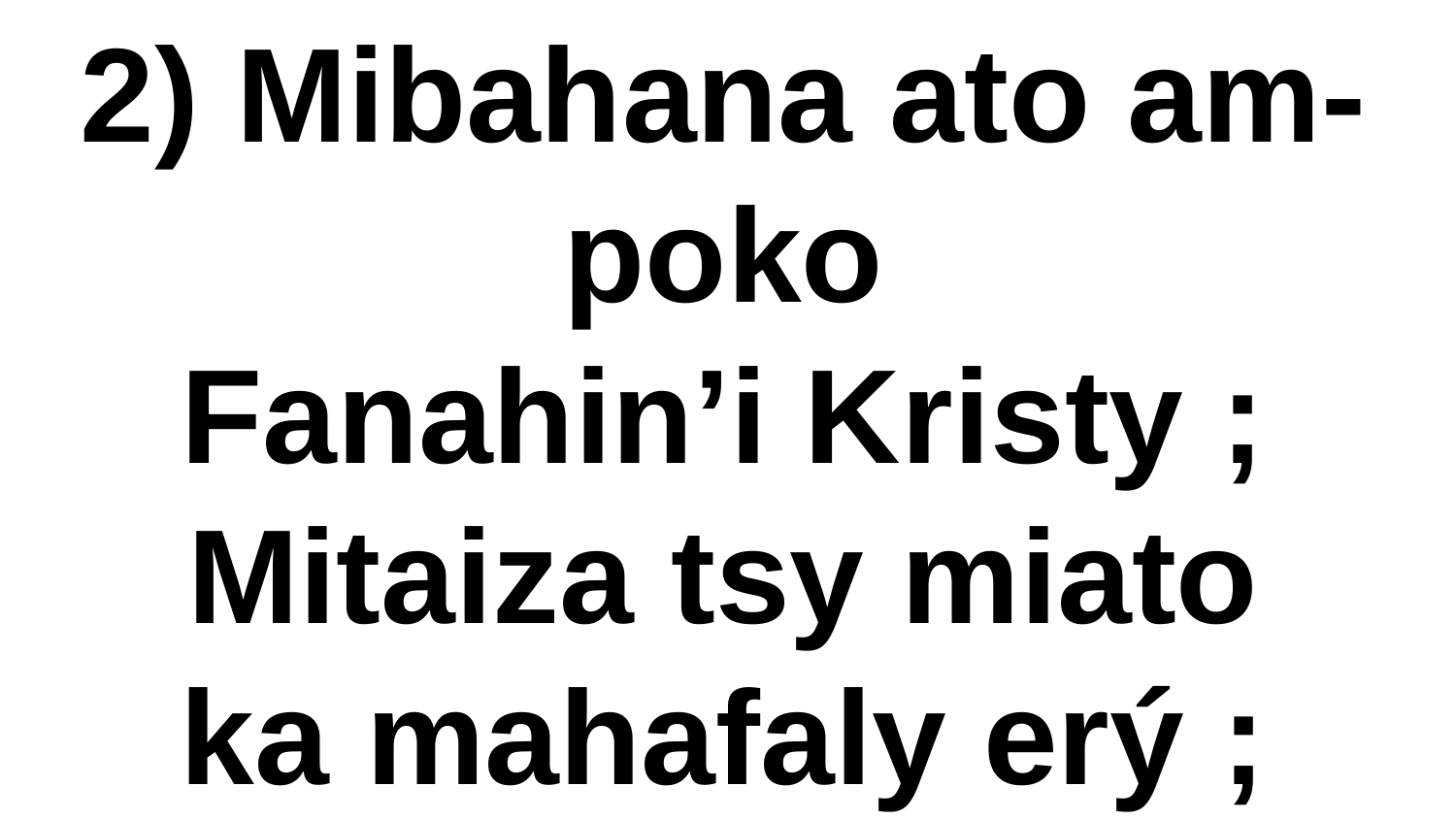

# 2) Mibahana ato am-poko Fanahin’i Kristy ; Mitaiza tsy miato ka mahafaly erý ;